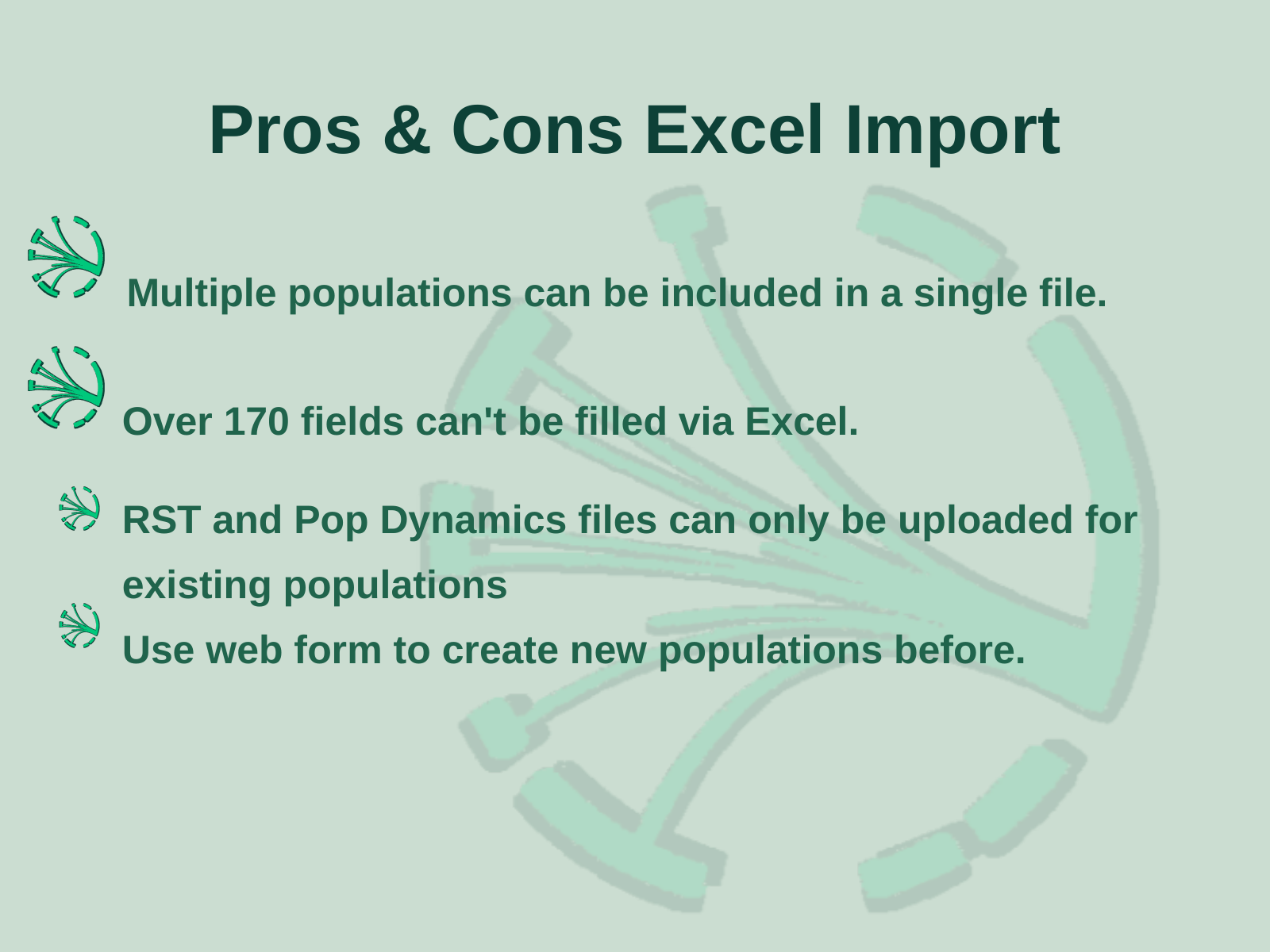

Pros & Cons Excel Import

Multiple populations can be included in a single file.

Over 170 fields can't be filled via Excel.

RST and Pop Dynamics files can only be uploaded for existing populations
Use web form to create new populations before.